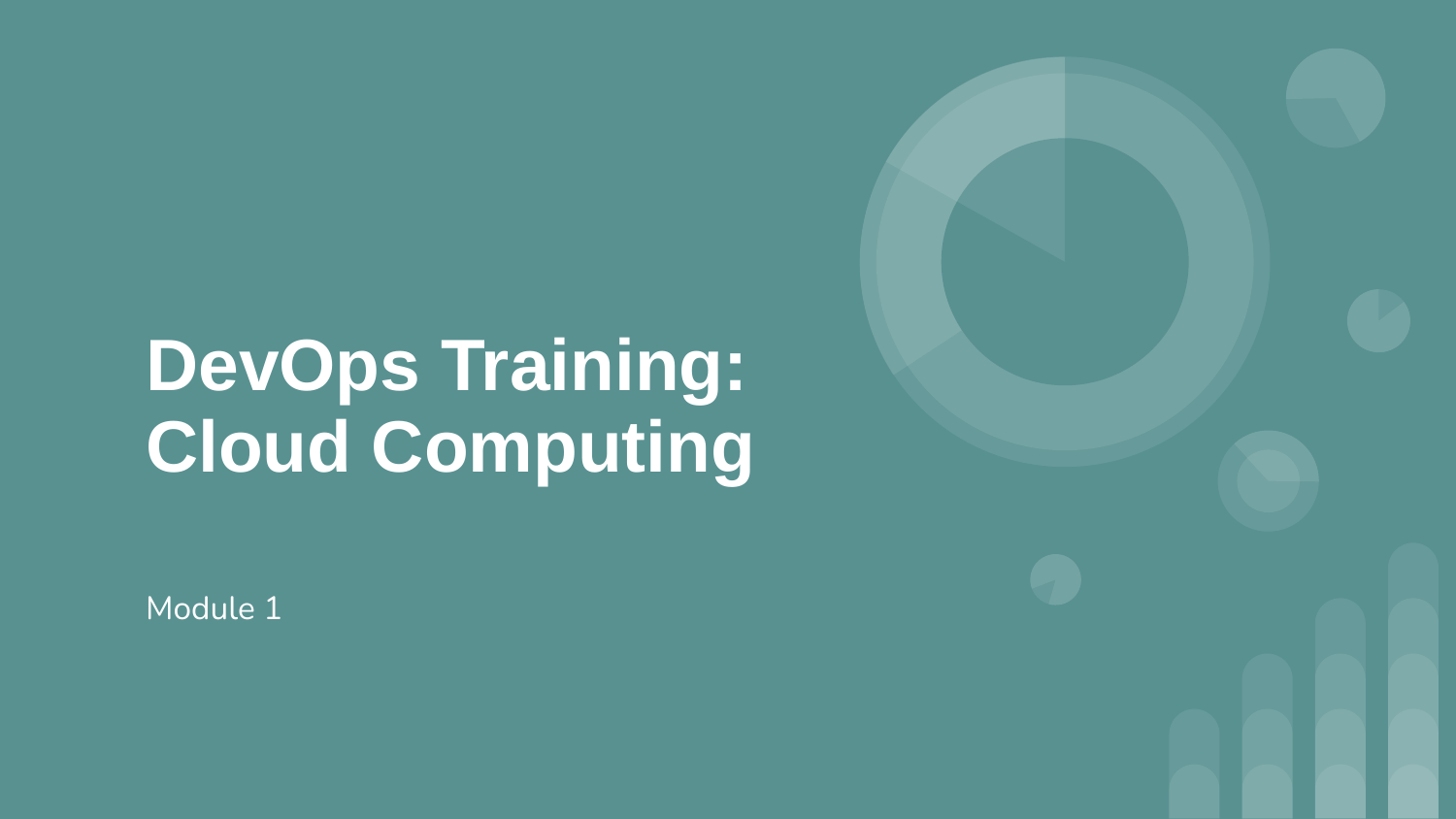

# DevOps Training:
Cloud Computing
Module 1